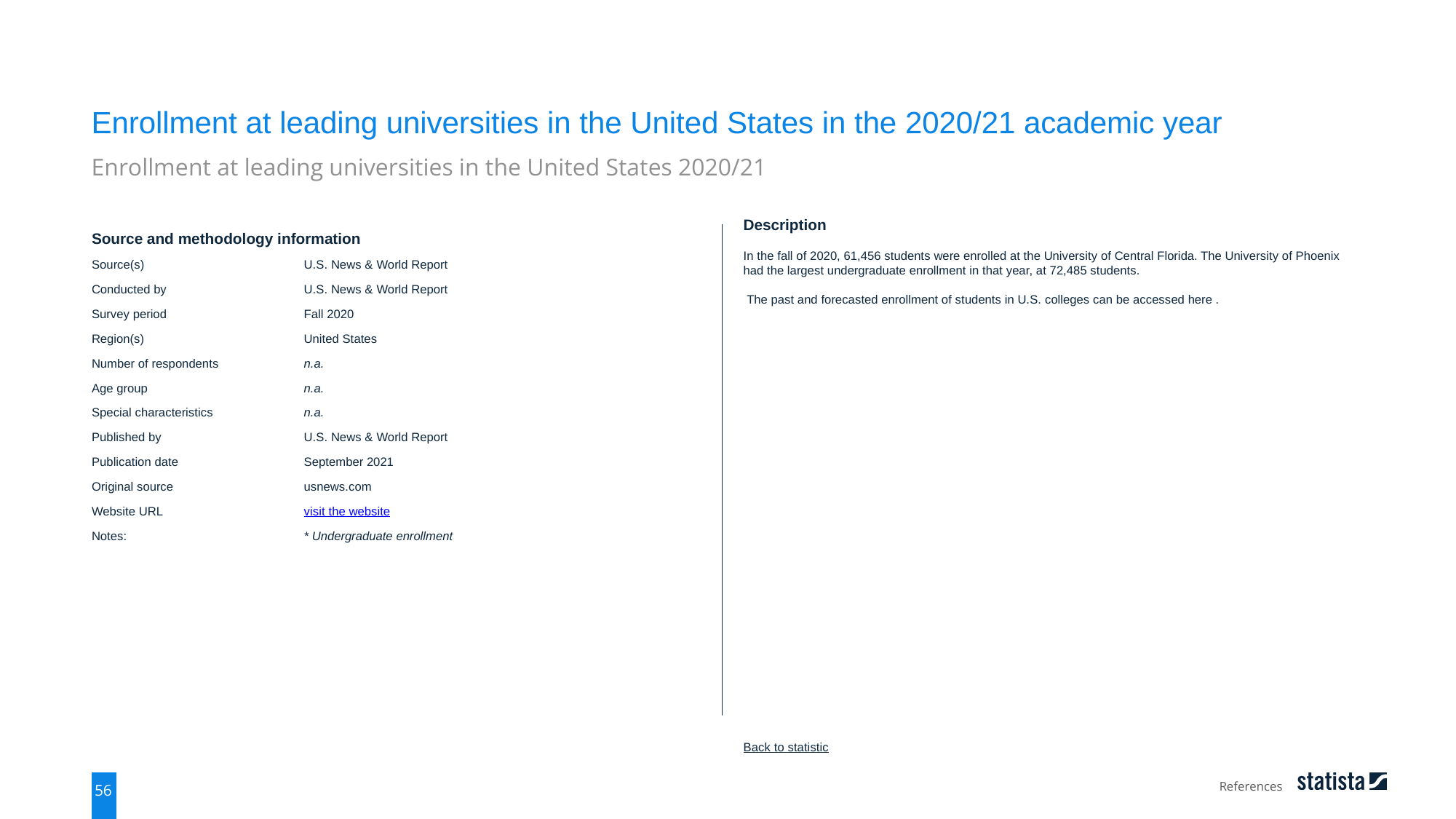

Enrollment at leading universities in the United States in the 2020/21 academic year
Enrollment at leading universities in the United States 2020/21
| Source and methodology information |  |
| --- | --- |
| Source(s) | U.S. News & World Report |
| Conducted by | U.S. News & World Report |
| Survey period | Fall 2020 |
| Region(s) | United States |
| Number of respondents | n.a. |
| Age group | n.a. |
| Special characteristics | n.a. |
| Published by | U.S. News & World Report |
| Publication date | September 2021 |
| Original source | usnews.com |
| Website URL | visit the website |
| Notes: | \* Undergraduate enrollment |

Description

In the fall of 2020, 61,456 students were enrolled at the University of Central Florida. The University of Phoenix had the largest undergraduate enrollment in that year, at 72,485 students.

 The past and forecasted enrollment of students in U.S. colleges can be accessed here .
Back to statistic
References

56